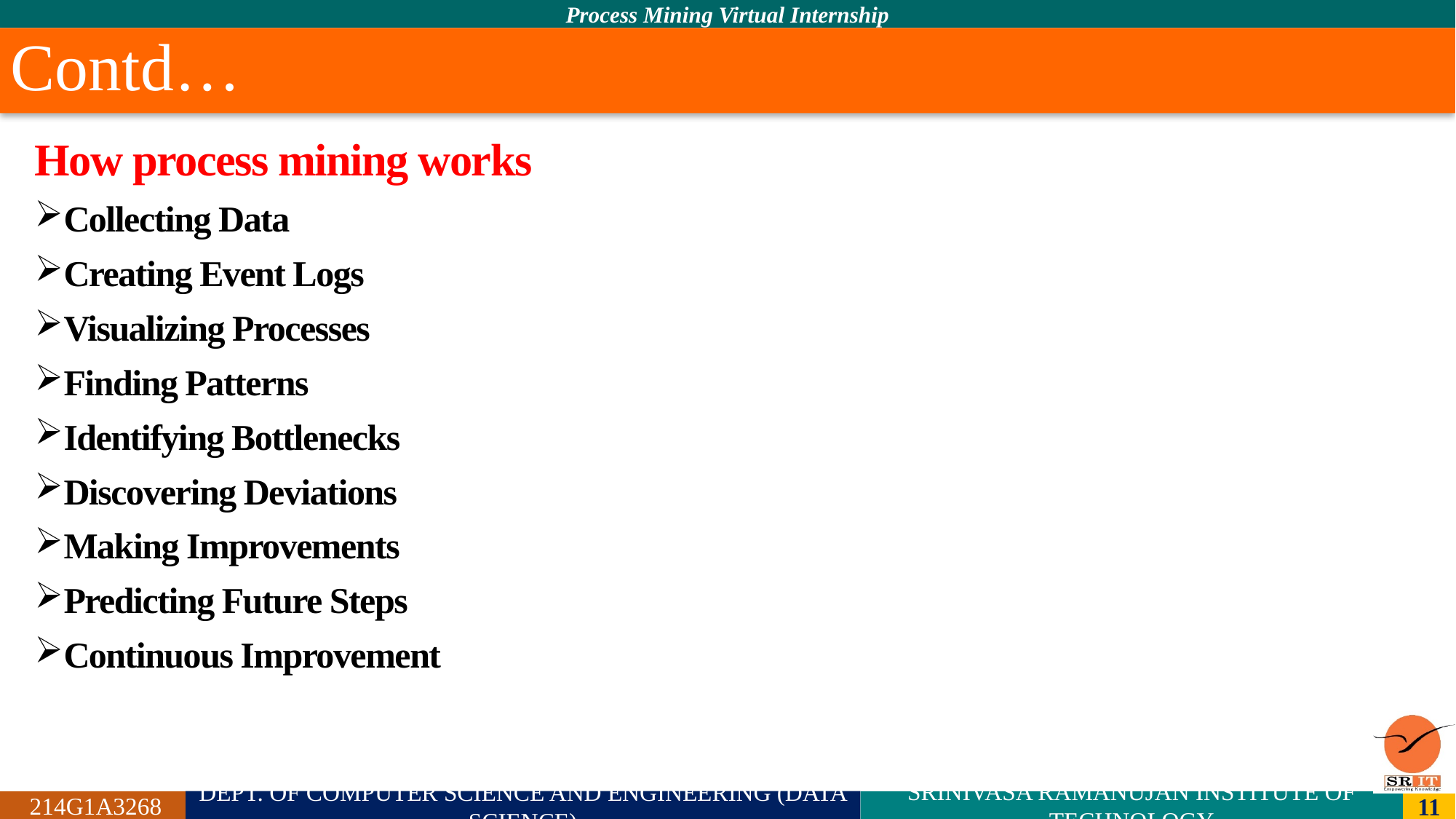

# Contd…
How process mining works
Collecting Data
Creating Event Logs
Visualizing Processes
Finding Patterns
Identifying Bottlenecks
Discovering Deviations
Making Improvements
Predicting Future Steps
Continuous Improvement